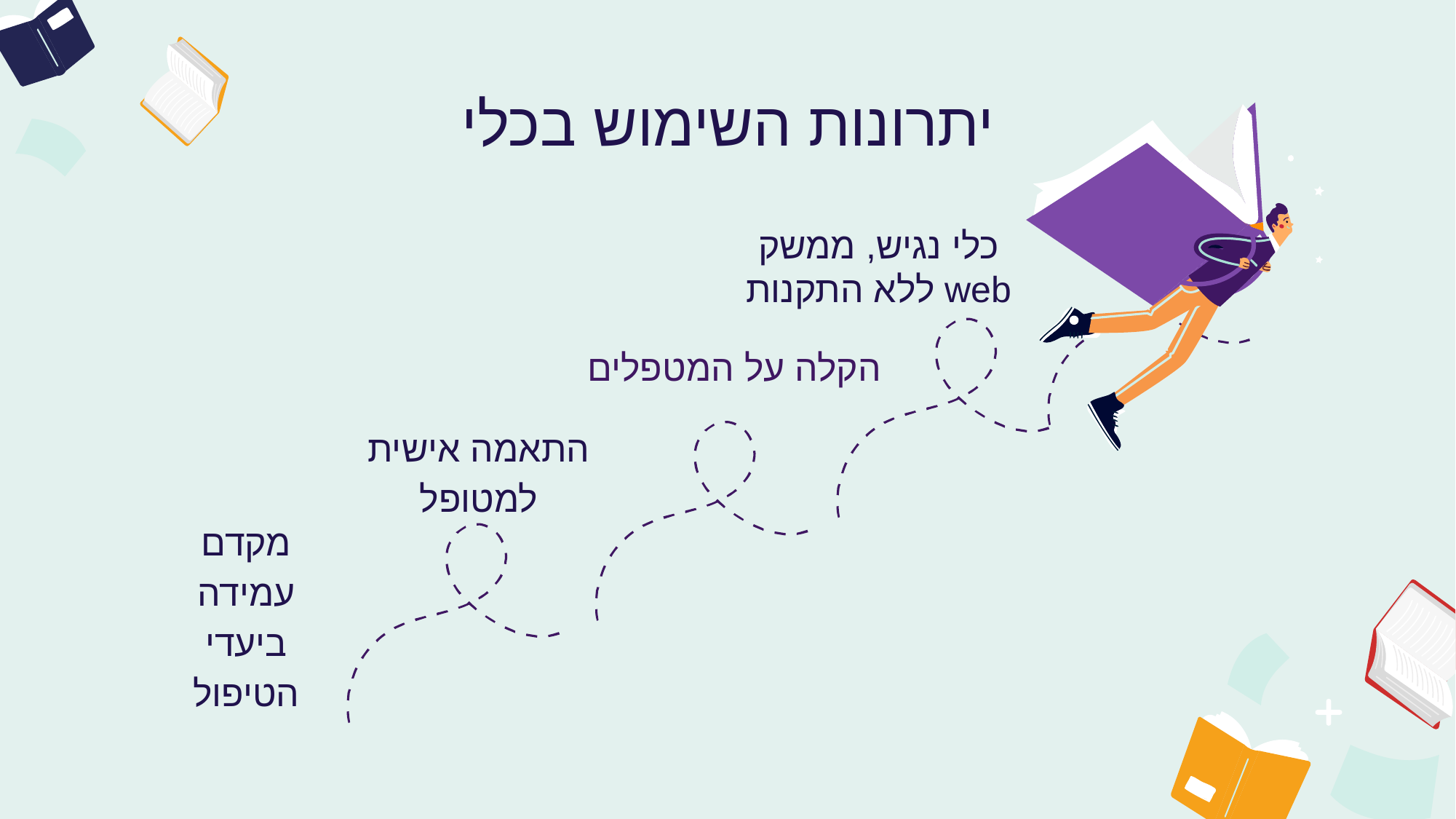

# יתרונות השימוש בכלי

כלי נגיש, ממשק web ללא התקנות

הקלה על המטפלים
התאמה אישית למטופל

מקדם עמידה ביעדי הטיפול